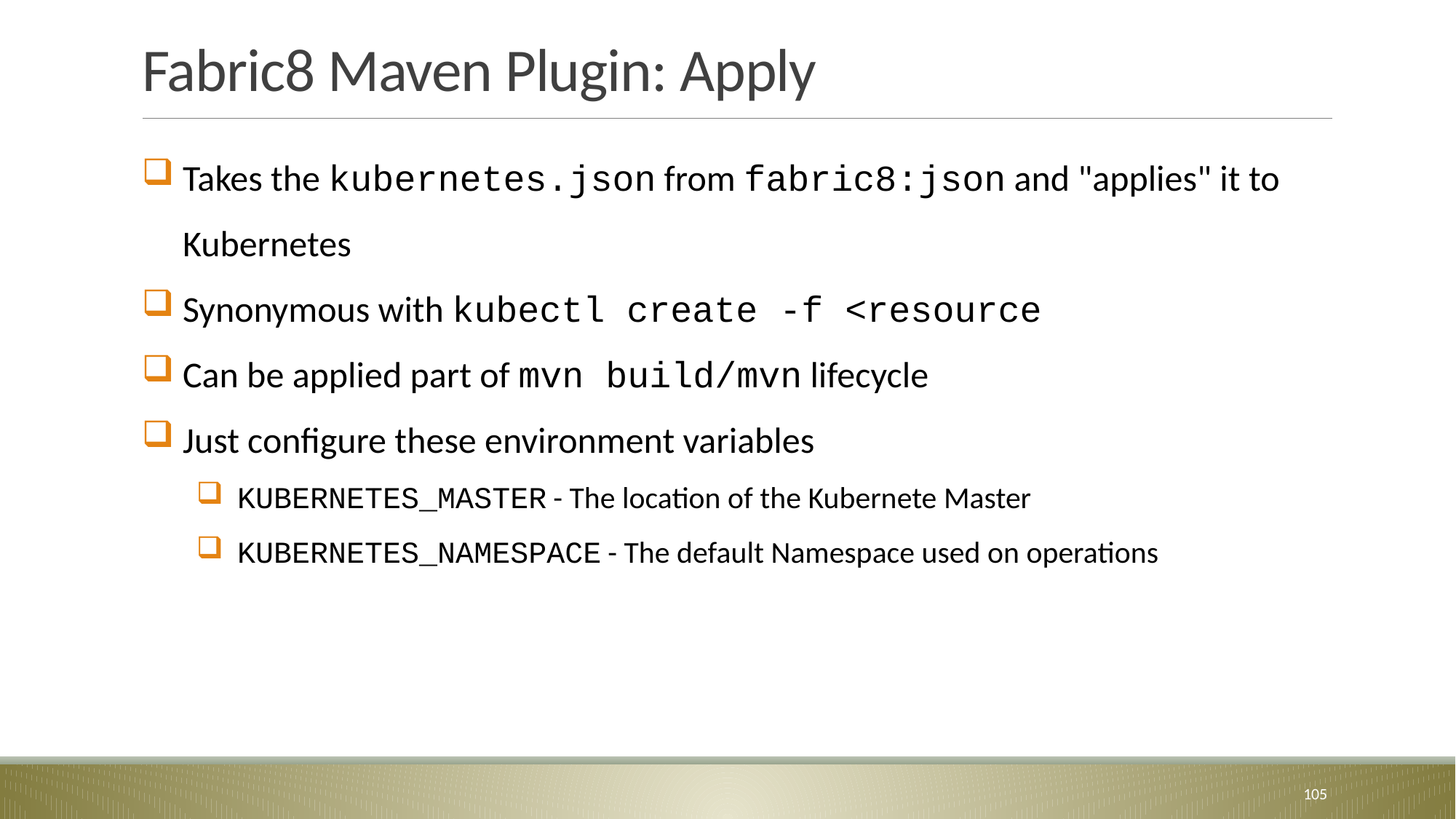

# Fabric8 Maven Plugin: Apply
Takes the kubernetes.json from fabric8:json and "applies" it to Kubernetes
Synonymous with kubectl create -f <resource
Can be applied part of mvn build/mvn lifecycle
Just configure these environment variables
KUBERNETES_MASTER - The location of the Kubernete Master
KUBERNETES_NAMESPACE - The default Namespace used on operations

105